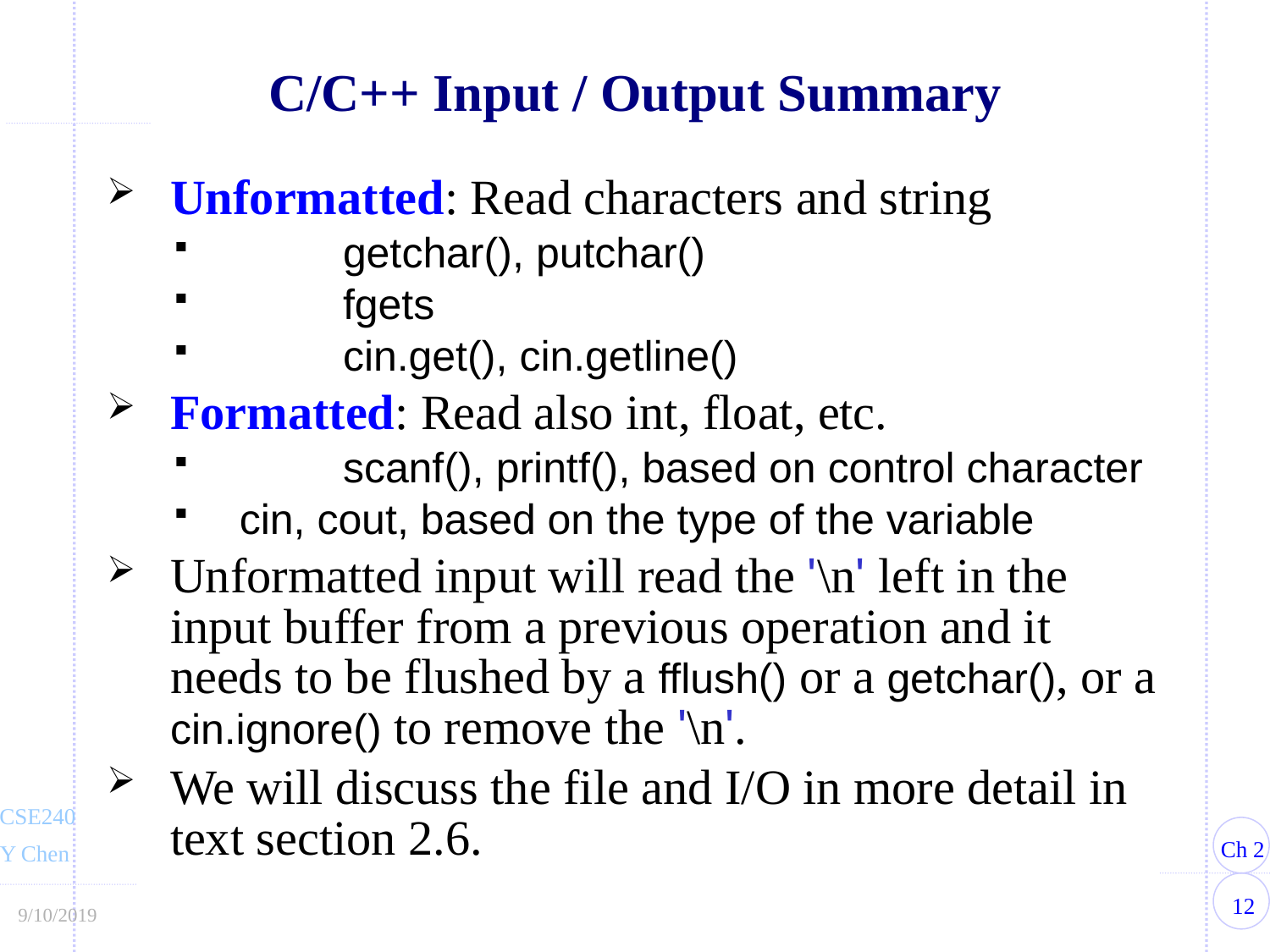

# C/C++ Input / Output Summary
Unformatted: Read characters and string
	getchar(), putchar()
	fgets
	cin.get(), cin.getline()
Formatted: Read also int, float, etc.
	scanf(), printf(), based on control character
  cin, cout, based on the type of the variable
Unformatted input will read the '\n' left in the input buffer from a previous operation and it needs to be flushed by a fflush() or a getchar(), or a cin.ignore() to remove the '\n'.
We will discuss the file and I/O in more detail in text section 2.6.